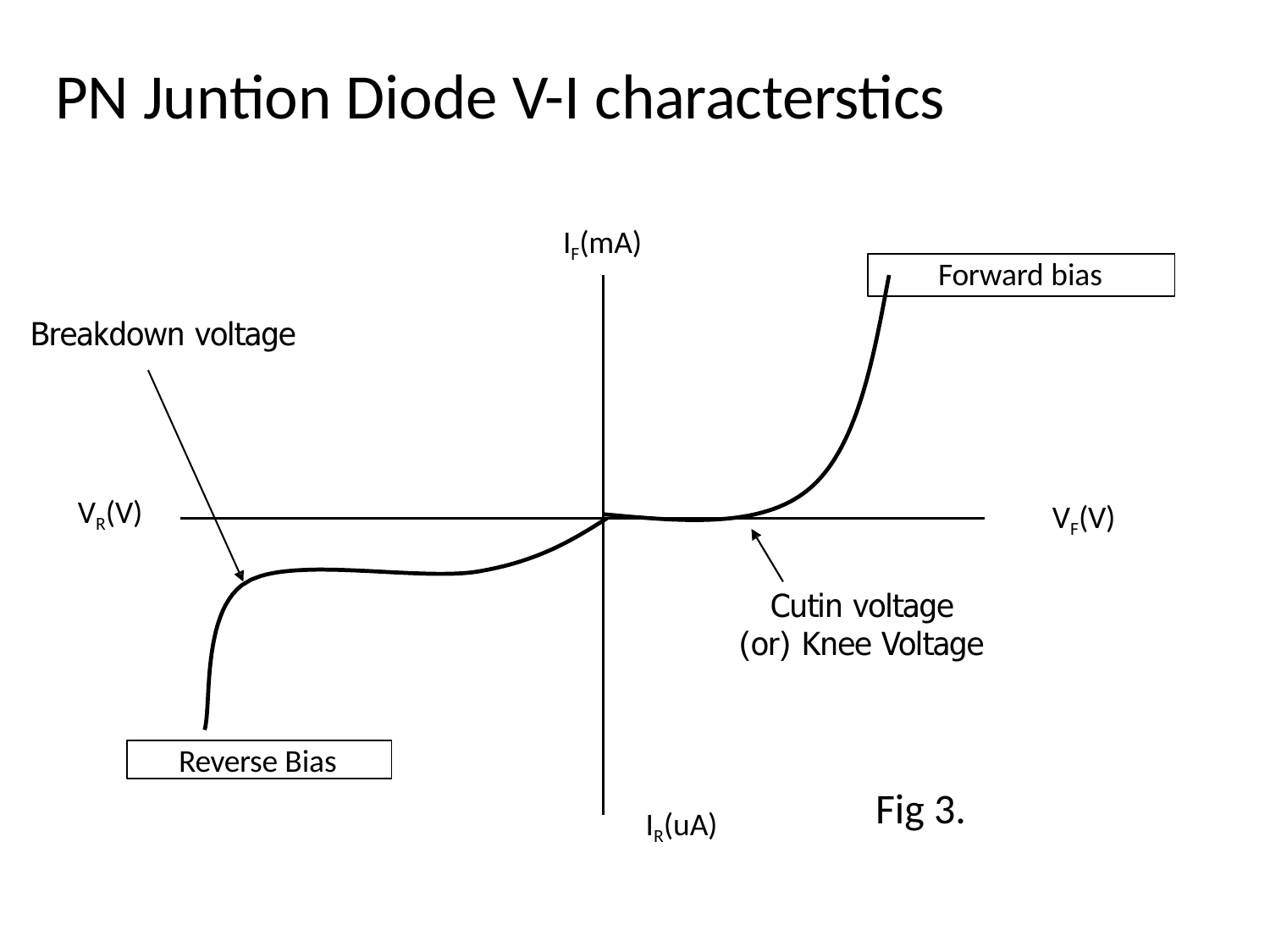

# PN Juntion Diode V-I characterstics
IF(mA)
Forward bias

Breakdown voltage

VR(V)
VF(V)
Cutin voltage  (or) Knee Voltage
Reverse Bias
Fig 3.
IR(uA)